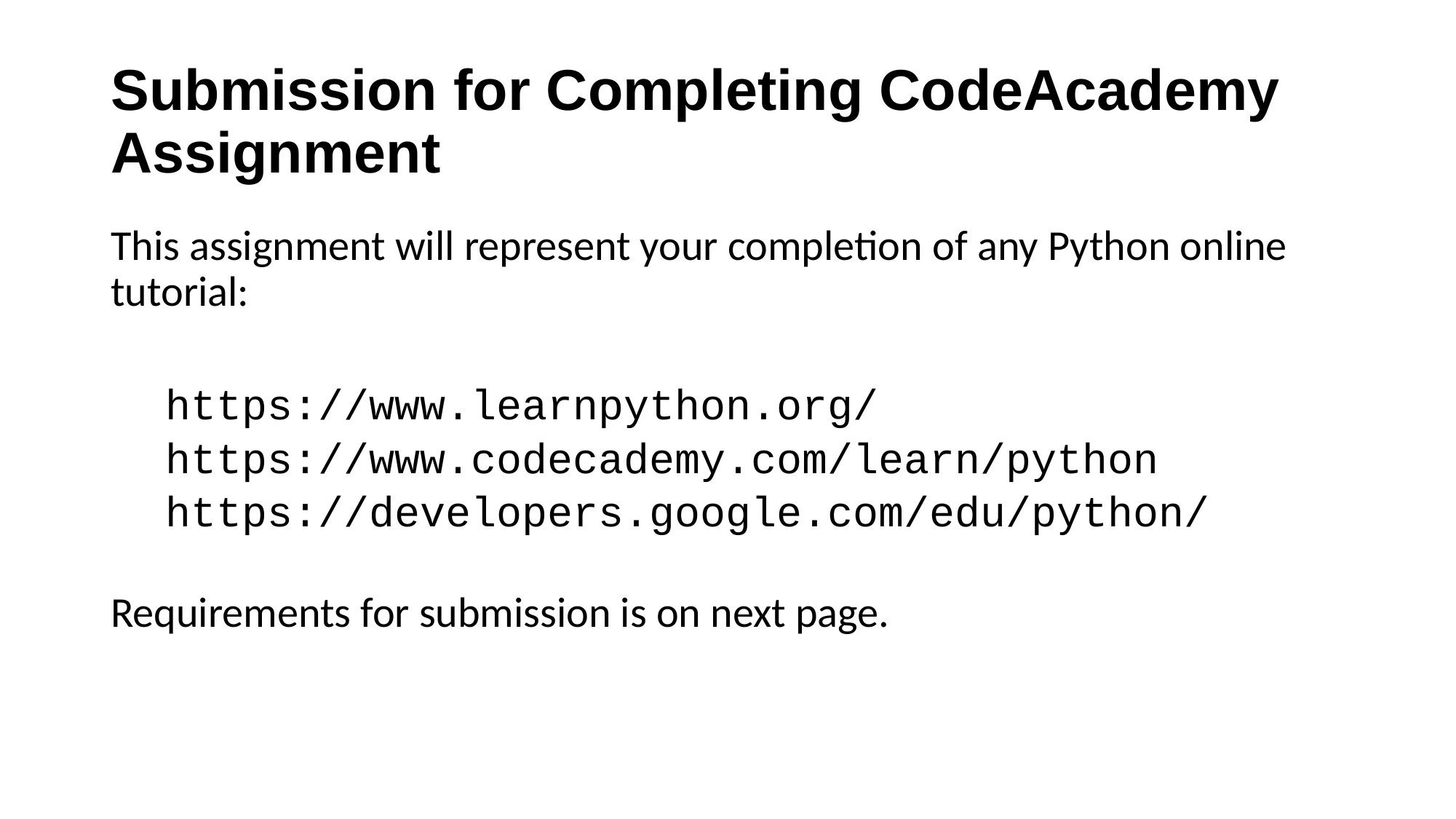

# Submission for Completing CodeAcademy Assignment
This assignment will represent your completion of any Python online tutorial:

https://www.learnpython.org/
https://www.codecademy.com/learn/python
https://developers.google.com/edu/python/
Requirements for submission is on next page.